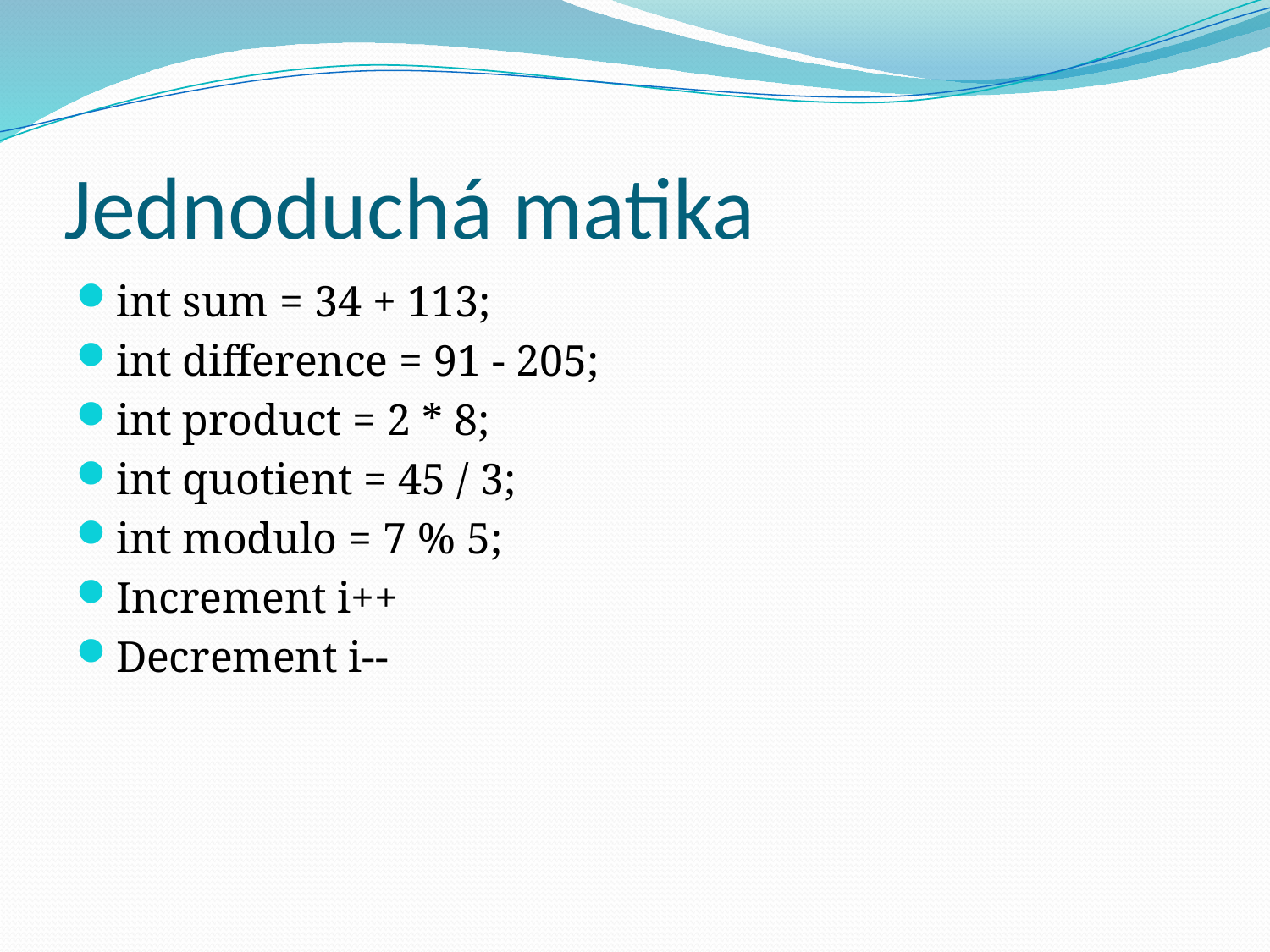

# Jednoduchá matika
int sum = 34 + 113;
int difference = 91 - 205;
int product = 2 * 8;
int quotient = 45 / 3;
int modulo = 7 % 5;
Increment i++
Decrement i--